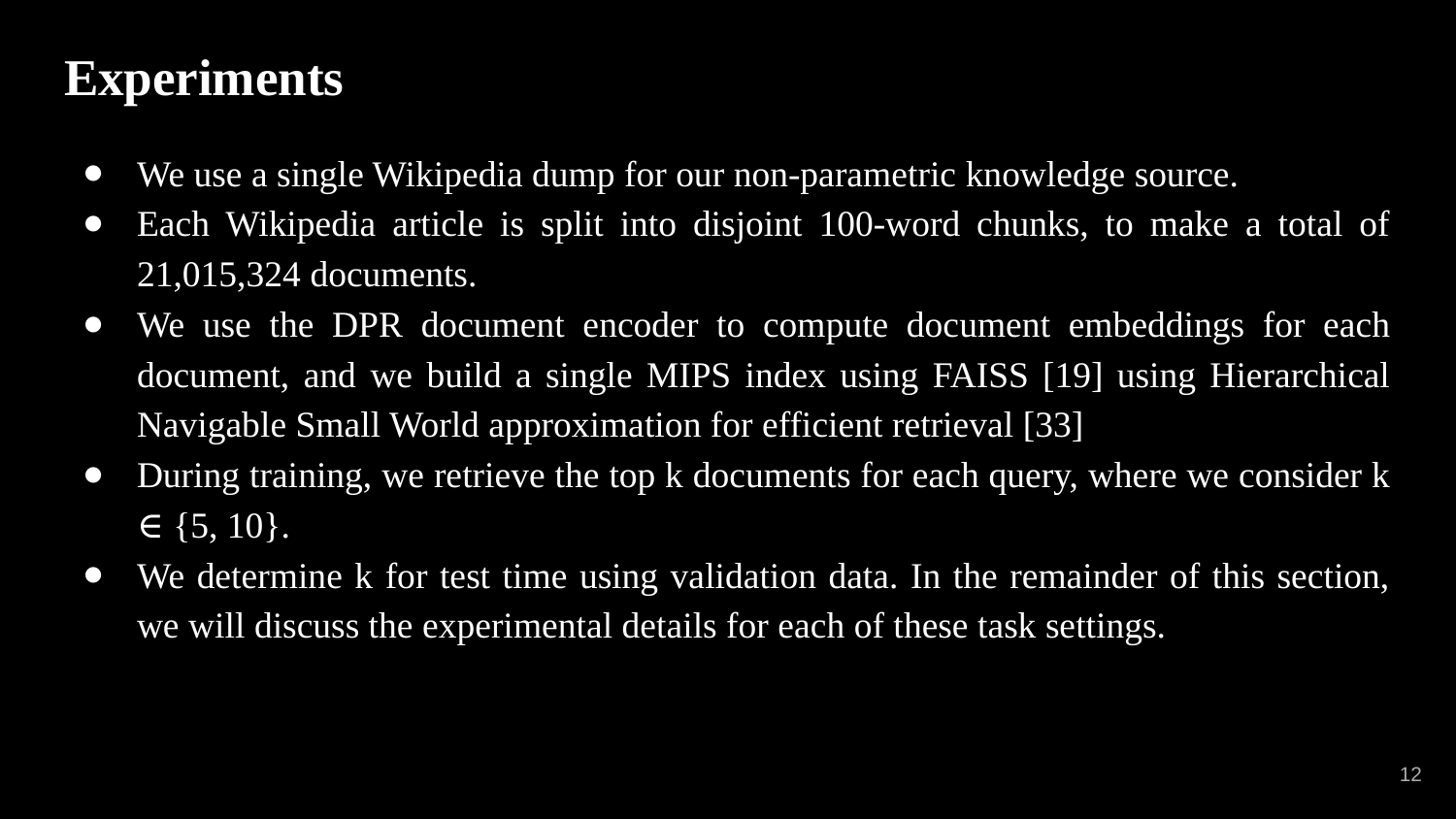

# Experiments
We use a single Wikipedia dump for our non-parametric knowledge source.
Each Wikipedia article is split into disjoint 100-word chunks, to make a total of 21,015,324 documents.
We use the DPR document encoder to compute document embeddings for each document, and we build a single MIPS index using FAISS [19] using Hierarchical Navigable Small World approximation for efficient retrieval [33]
During training, we retrieve the top k documents for each query, where we consider k ∈ {5, 10}.
We determine k for test time using validation data. In the remainder of this section, we will discuss the experimental details for each of these task settings.
12